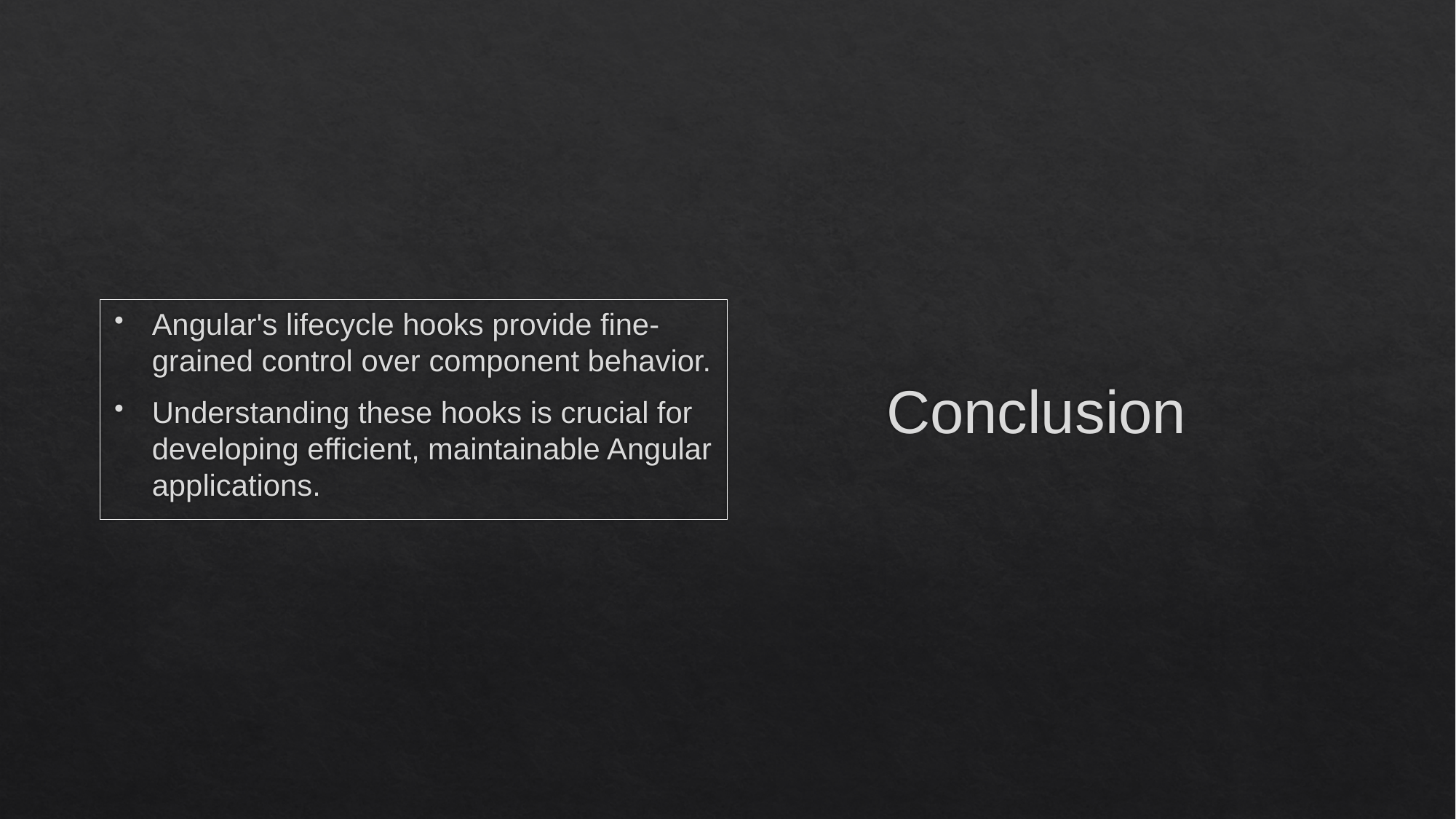

Angular's lifecycle hooks provide fine-grained control over component behavior.
Understanding these hooks is crucial for developing efficient, maintainable Angular applications.
# Conclusion